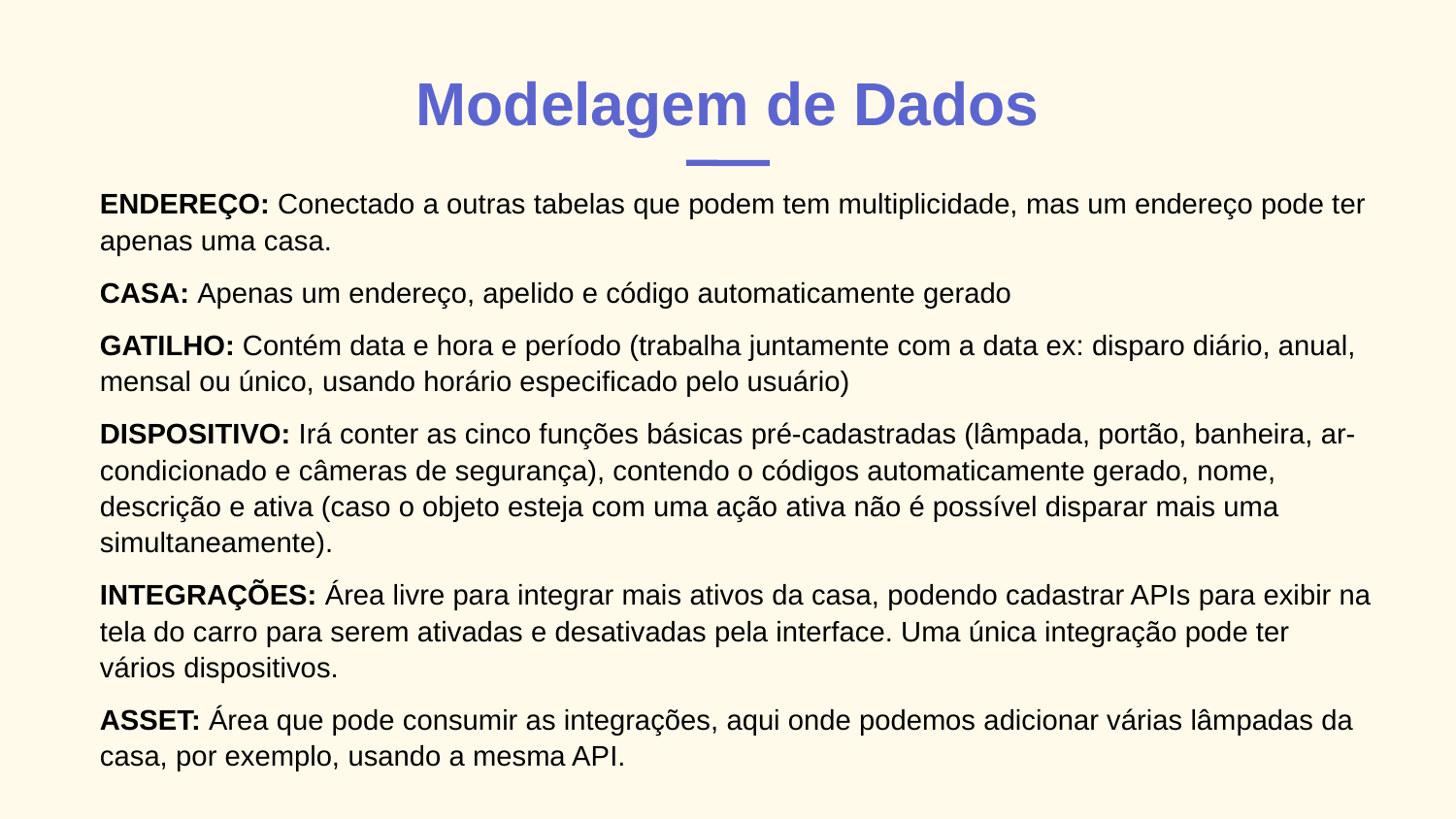

Modelagem de Dados
ENDEREÇO: Conectado a outras tabelas que podem tem multiplicidade, mas um endereço pode ter apenas uma casa.
CASA: Apenas um endereço, apelido e código automaticamente gerado
GATILHO: Contém data e hora e período (trabalha juntamente com a data ex: disparo diário, anual, mensal ou único, usando horário especificado pelo usuário)
DISPOSITIVO: Irá conter as cinco funções básicas pré-cadastradas (lâmpada, portão, banheira, ar-condicionado e câmeras de segurança), contendo o códigos automaticamente gerado, nome, descrição e ativa (caso o objeto esteja com uma ação ativa não é possível disparar mais uma simultaneamente).
INTEGRAÇÕES: Área livre para integrar mais ativos da casa, podendo cadastrar APIs para exibir na tela do carro para serem ativadas e desativadas pela interface. Uma única integração pode ter vários dispositivos.
ASSET: Área que pode consumir as integrações, aqui onde podemos adicionar várias lâmpadas da casa, por exemplo, usando a mesma API.